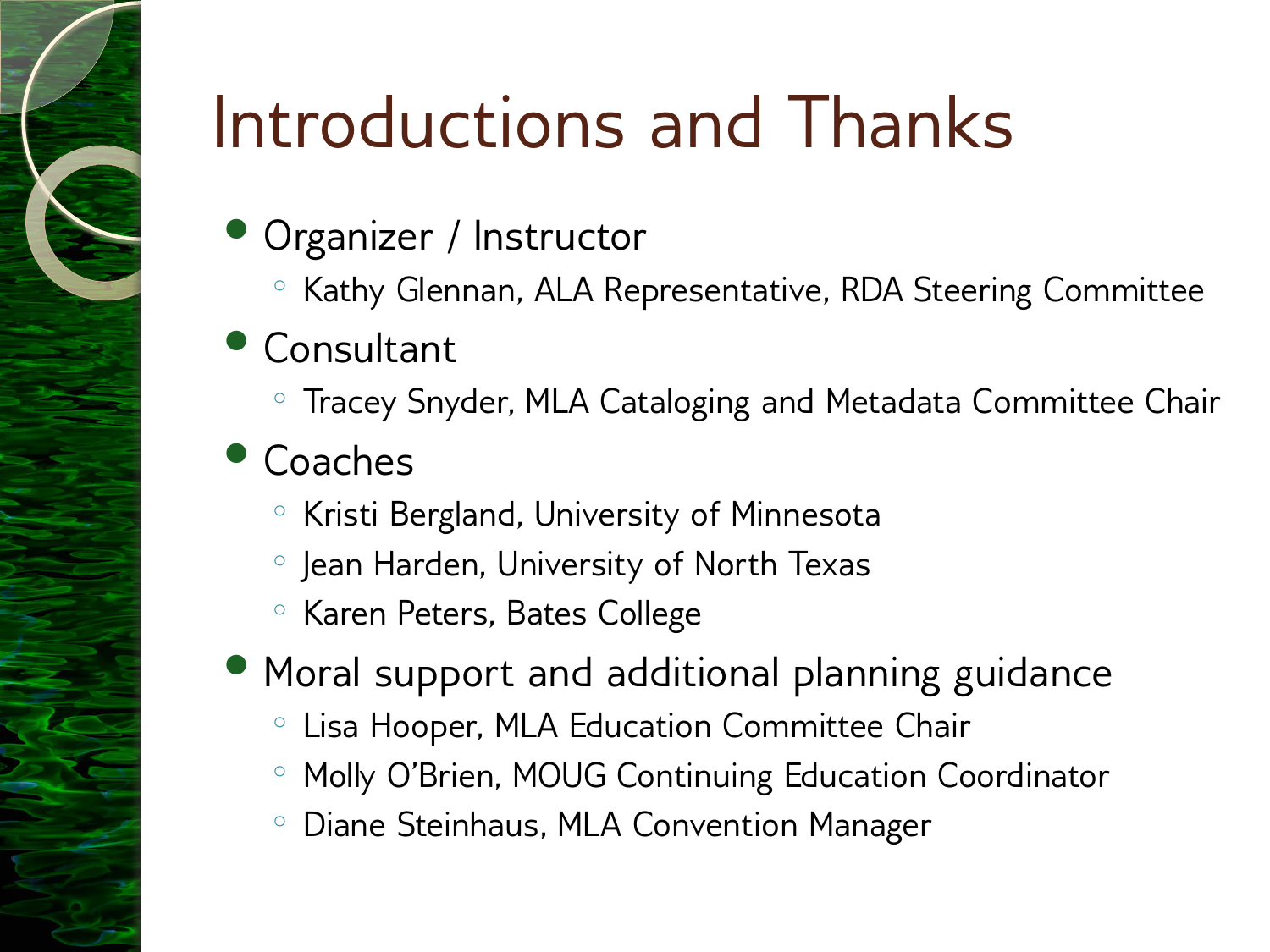

# Introductions and Thanks
Organizer / Instructor
Kathy Glennan, ALA Representative, RDA Steering Committee
Consultant
Tracey Snyder, MLA Cataloging and Metadata Committee Chair
Coaches
Kristi Bergland, University of Minnesota
Jean Harden, University of North Texas
Karen Peters, Bates College
Moral support and additional planning guidance
Lisa Hooper, MLA Education Committee Chair
Molly O’Brien, MOUG Continuing Education Coordinator
Diane Steinhaus, MLA Convention Manager